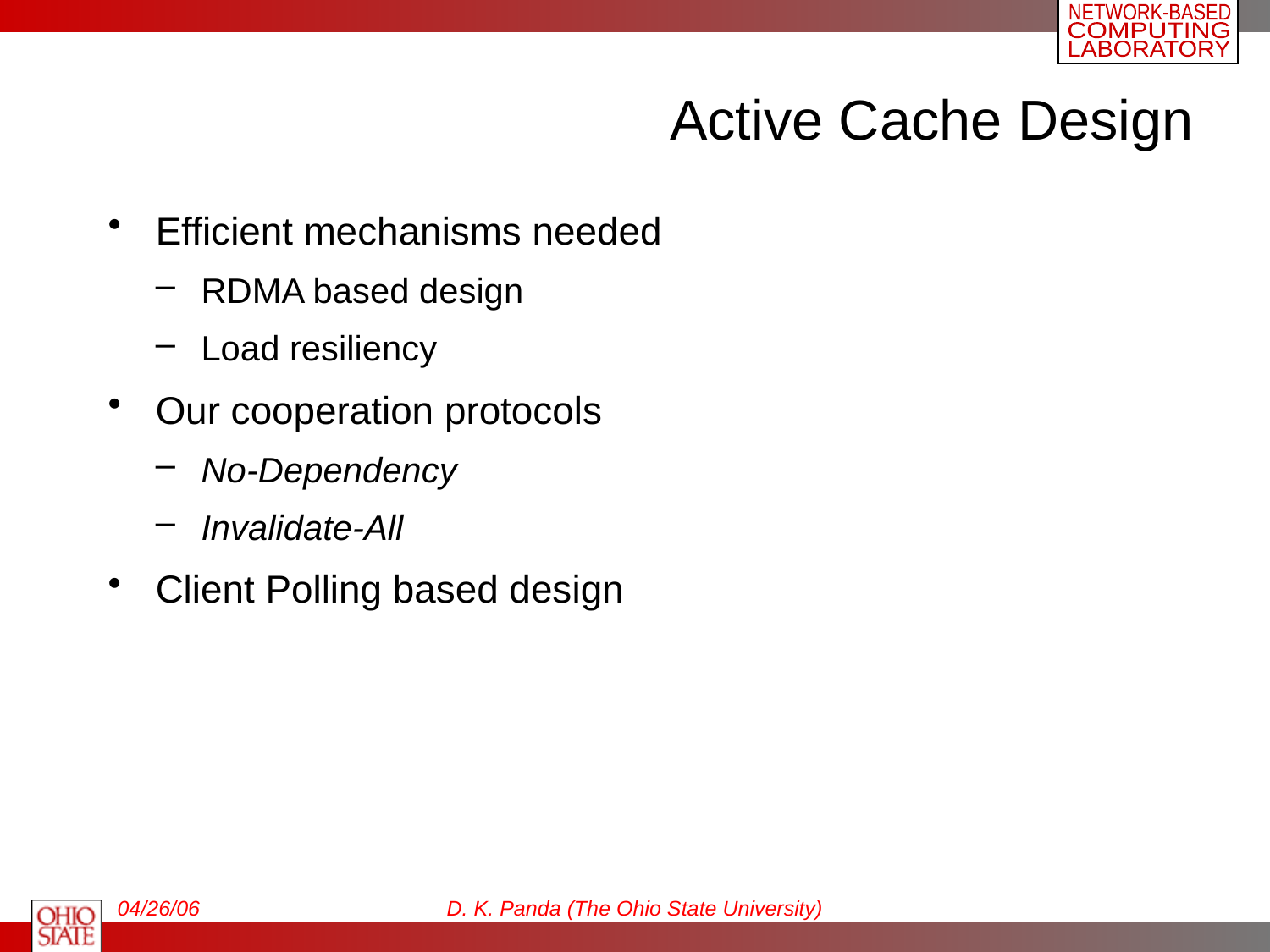

# Active Cache Design
Efficient mechanisms needed
RDMA based design
Load resiliency
Our cooperation protocols
No-Dependency
Invalidate-All
Client Polling based design
04/26/06
D. K. Panda (The Ohio State University)